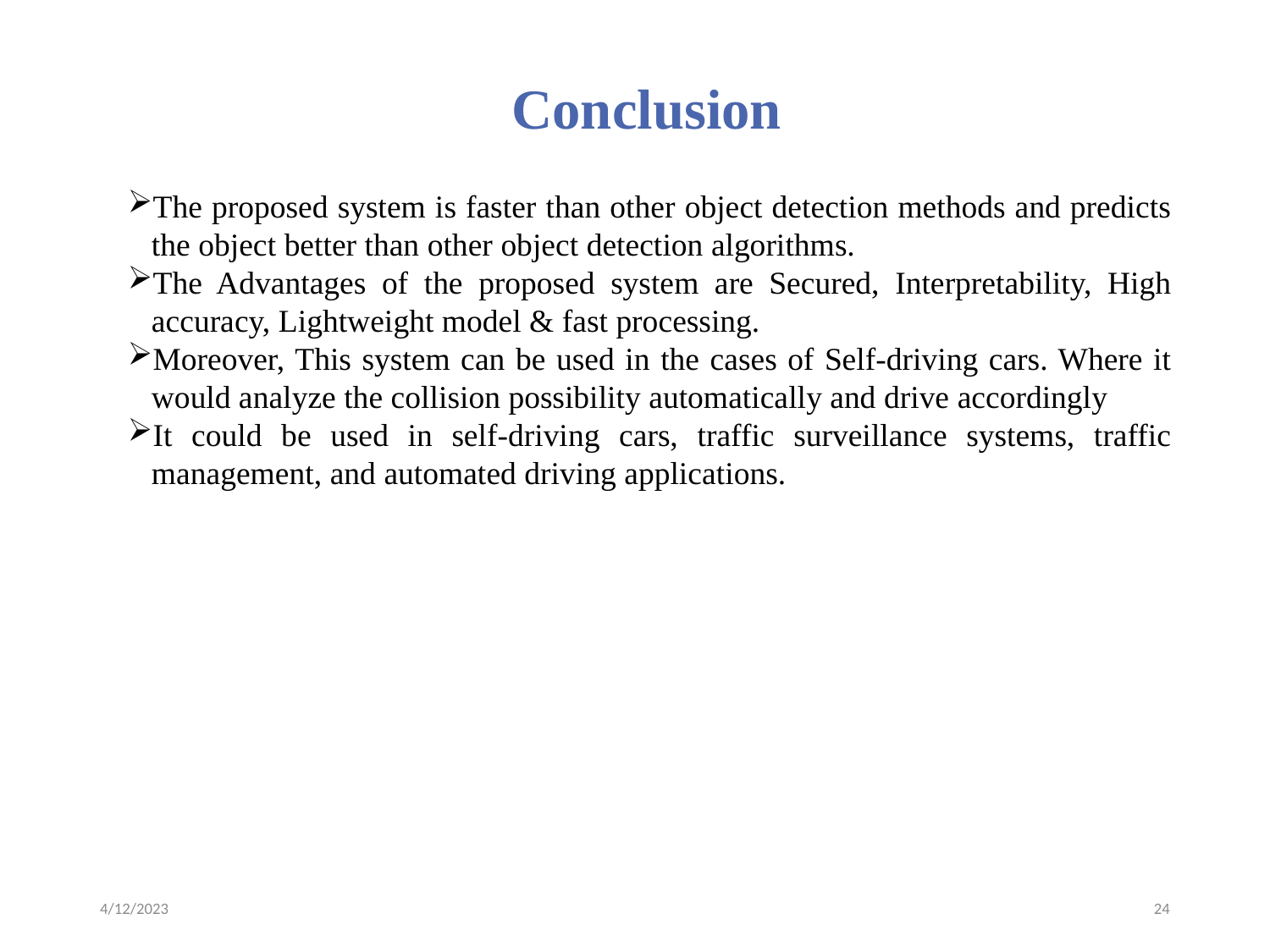

# Conclusion
The proposed system is faster than other object detection methods and predicts the object better than other object detection algorithms.
The Advantages of the proposed system are Secured, Interpretability, High accuracy, Lightweight model & fast processing.
Moreover, This system can be used in the cases of Self-driving cars. Where it would analyze the collision possibility automatically and drive accordingly
It could be used in self-driving cars, traffic surveillance systems, traffic management, and automated driving applications.

4/12/2023
24